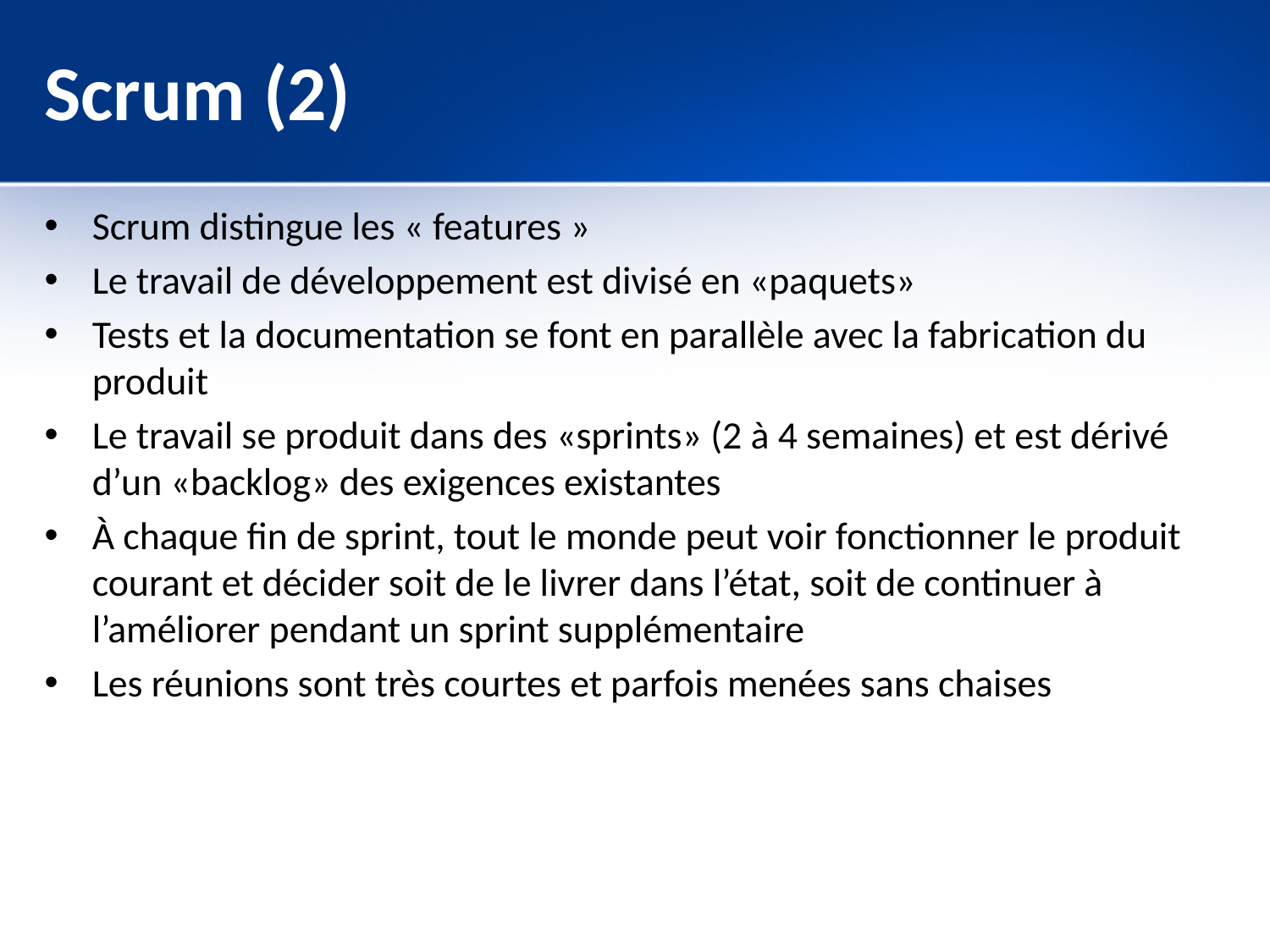

# Scrum (2)

Scrum distingue les « features »
Le travail de développement est divisé en «paquets»
Tests et la documentation se font en parallèle avec la fabrication du produit
Le travail se produit dans des «sprints» (2 à 4 semaines) et est dérivé d’un «backlog» des exigences existantes
À chaque fin de sprint, tout le monde peut voir fonctionner le produit courant et décider soit de le livrer dans l’état, soit de continuer à l’améliorer pendant un sprint supplémentaire
Les réunions sont très courtes et parfois menées sans chaises